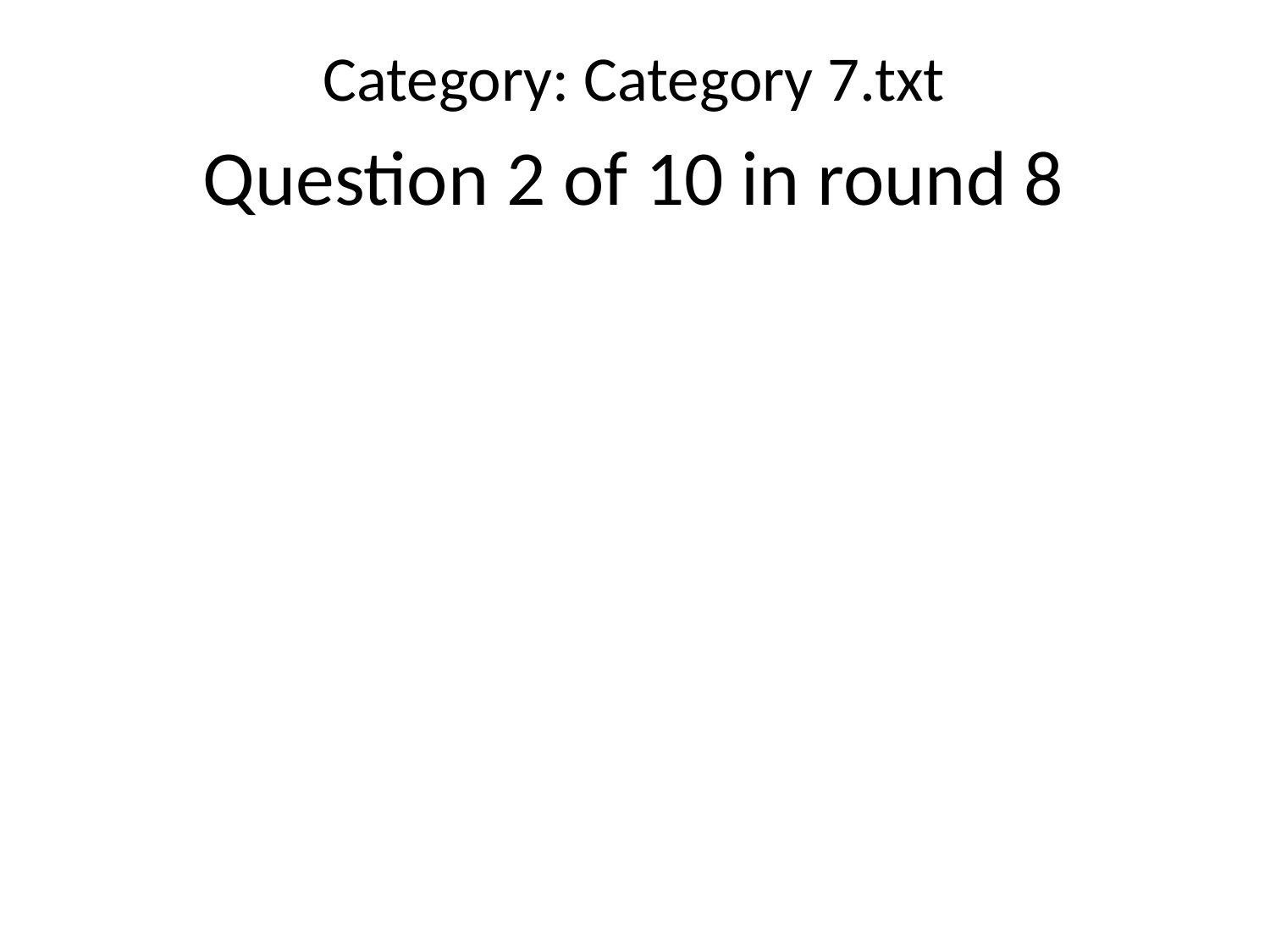

Category: Category 7.txt
Question 2 of 10 in round 8